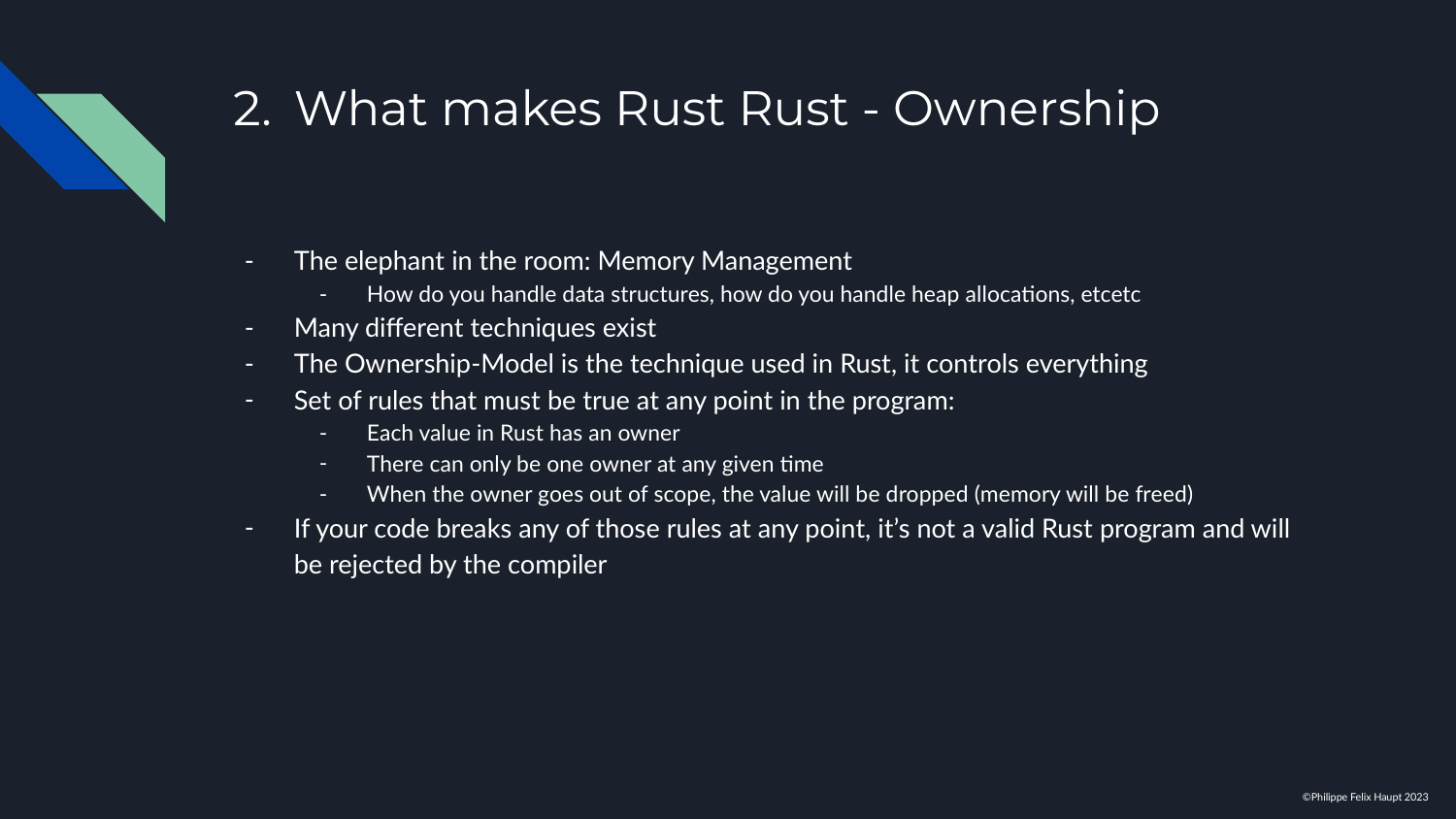

# What makes Rust Rust - Ownership
The elephant in the room: Memory Management
How do you handle data structures, how do you handle heap allocations, etcetc
Many different techniques exist
The Ownership-Model is the technique used in Rust, it controls everything
Set of rules that must be true at any point in the program:
Each value in Rust has an owner
There can only be one owner at any given time
When the owner goes out of scope, the value will be dropped (memory will be freed)
If your code breaks any of those rules at any point, it’s not a valid Rust program and will be rejected by the compiler
©Philippe Felix Haupt 2023